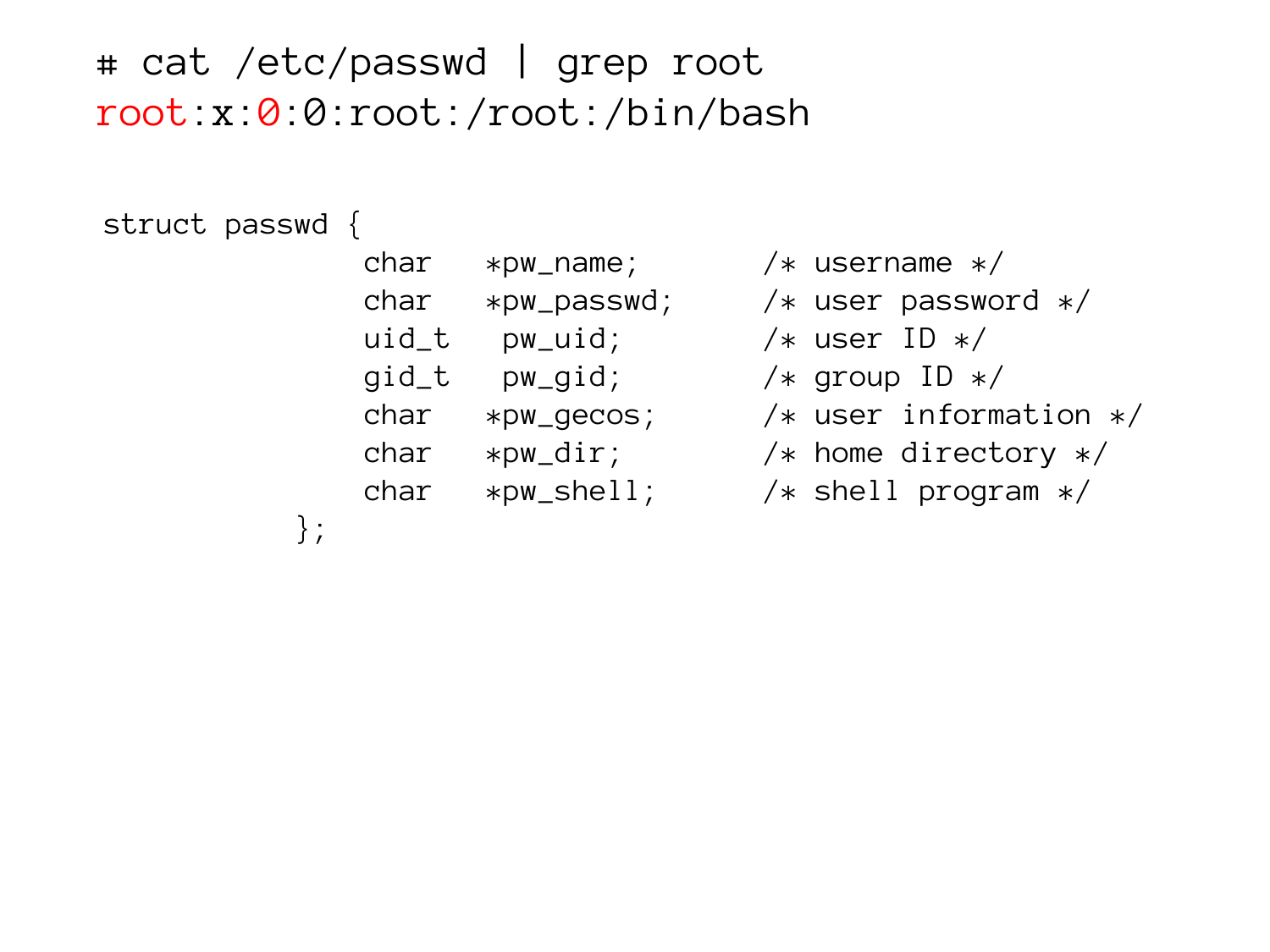

# cat /etc/passwd | grep root
root:x:0:0:root:/root:/bin/bash
struct passwd {
               char   *pw_name;       /* username */
               char   *pw_passwd;     /* user password */
               uid_t   pw_uid;        /* user ID */
               gid_t   pw_gid;        /* group ID */
               char   *pw_gecos;      /* user information */
               char   *pw_dir;        /* home directory */
               char   *pw_shell;      /* shell program */
           };